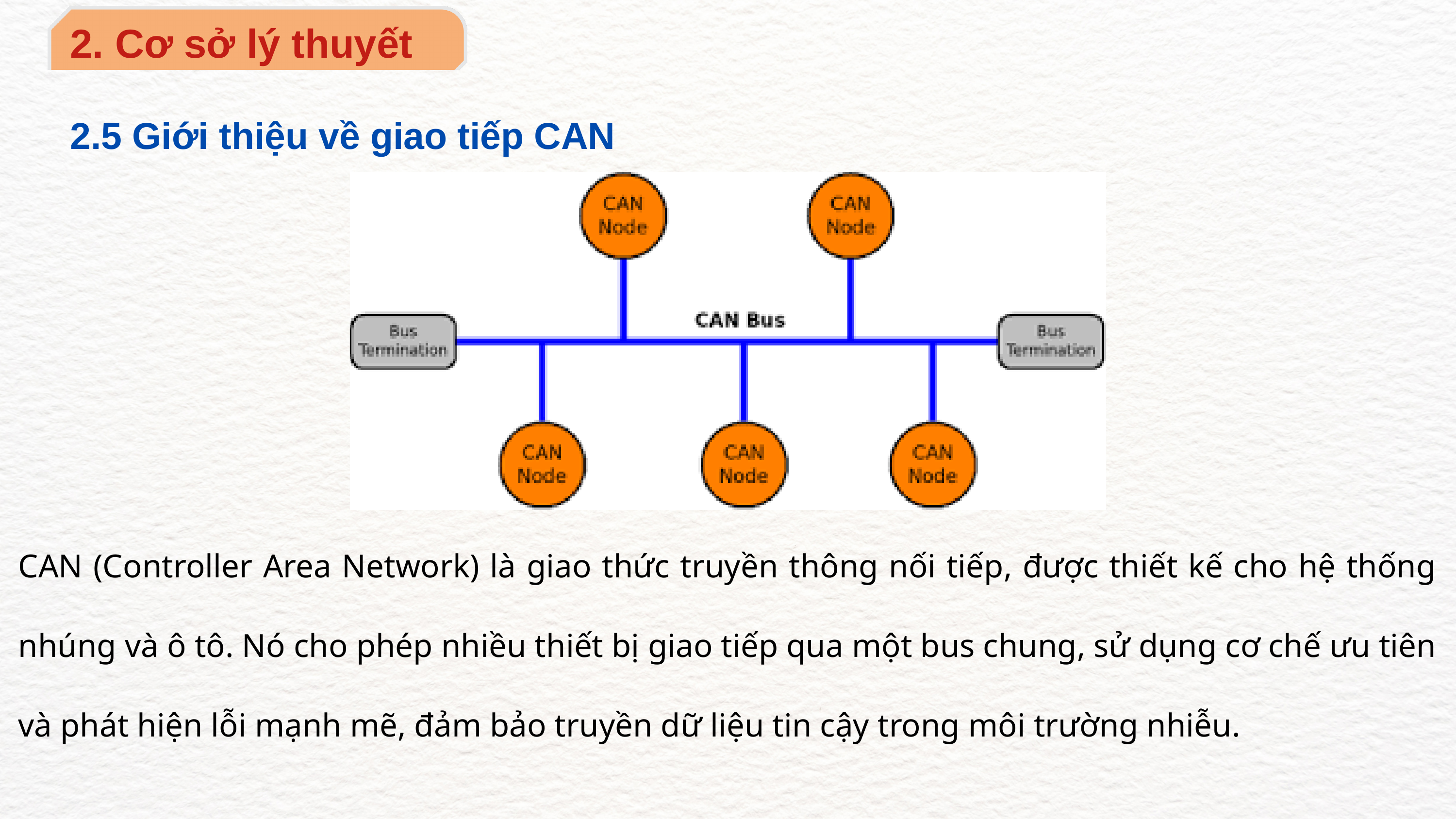

2. Cơ sở lý thuyết
2.5 Giới thiệu về giao tiếp CAN

CAN (Controller Area Network) là giao thức truyền thông nối tiếp, được thiết kế cho hệ thống nhúng và ô tô. Nó cho phép nhiều thiết bị giao tiếp qua một bus chung, sử dụng cơ chế ưu tiên và phát hiện lỗi mạnh mẽ, đảm bảo truyền dữ liệu tin cậy trong môi trường nhiễu.